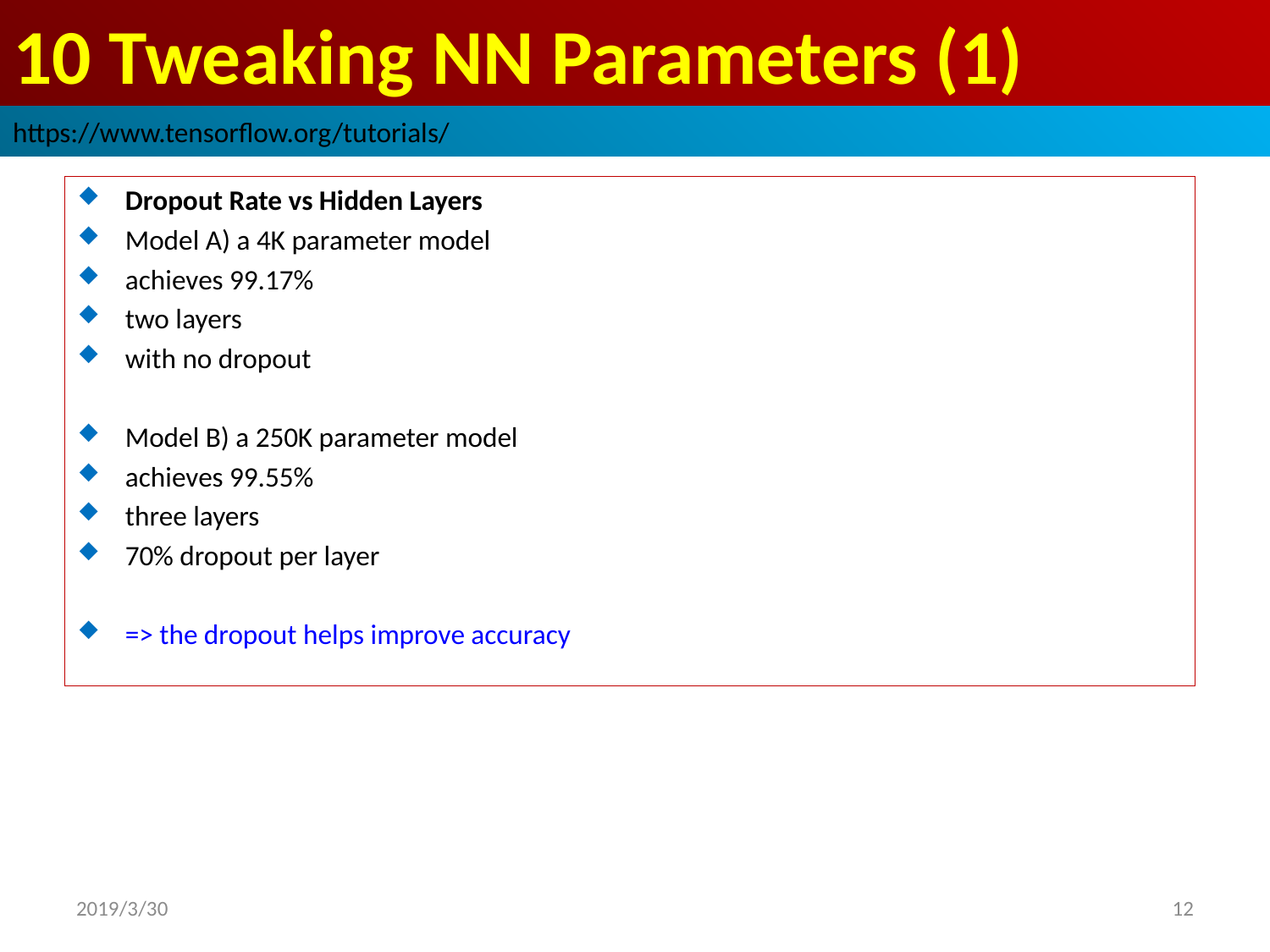

# 10 Tweaking NN Parameters (1)
https://www.tensorflow.org/tutorials/
Dropout Rate vs Hidden Layers
Model A) a 4K parameter model
achieves 99.17%
two layers
with no dropout

Model B) a 250K parameter model
achieves 99.55%
three layers
70% dropout per layer

=> the dropout helps improve accuracy

2019/3/30
12